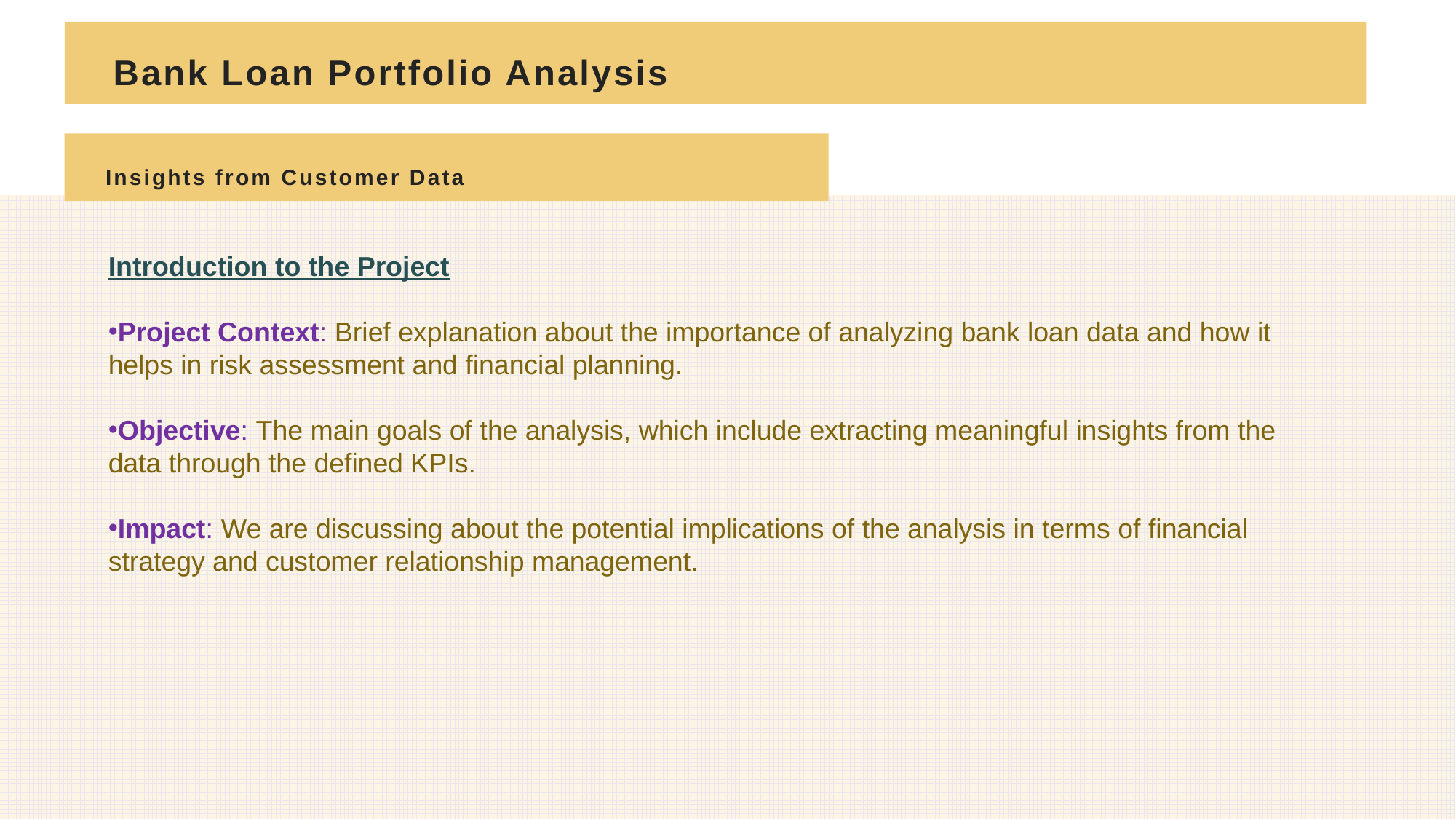

# Bank Loan Portfolio Analysis
Insights from Customer Data
Introduction to the Project

Project Context: Brief explanation about the importance of analyzing bank loan data and how it helps in risk assessment and financial planning.

Objective: The main goals of the analysis, which include extracting meaningful insights from the data through the defined KPIs.

Impact: We are discussing about the potential implications of the analysis in terms of financial strategy and customer relationship management.